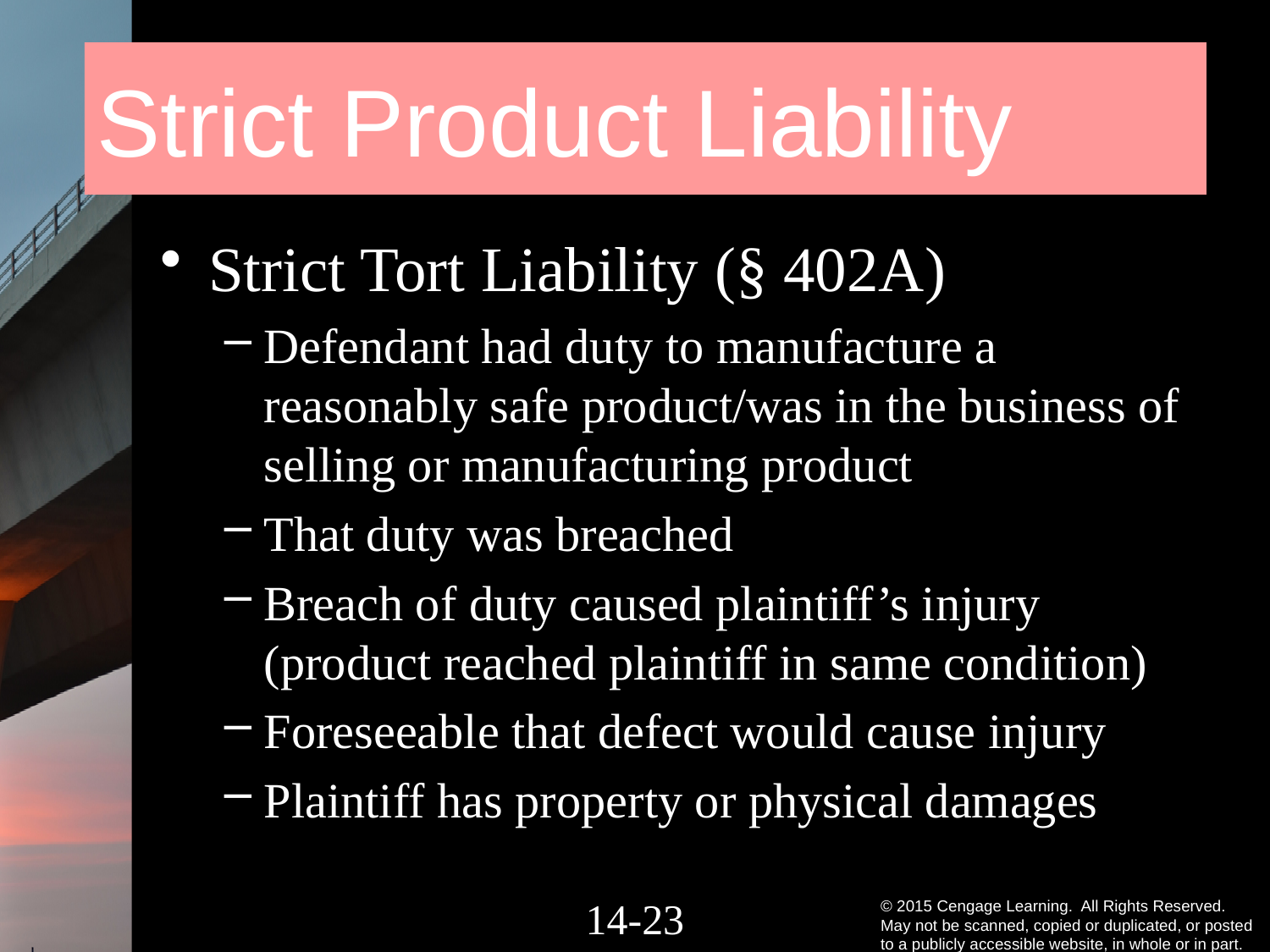

# Strict Product Liability
Strict Tort Liability (§ 402A)
Defendant had duty to manufacture a reasonably safe product/was in the business of selling or manufacturing product
That duty was breached
Breach of duty caused plaintiff’s injury (product reached plaintiff in same condition)
Foreseeable that defect would cause injury
Plaintiff has property or physical damages
14-23